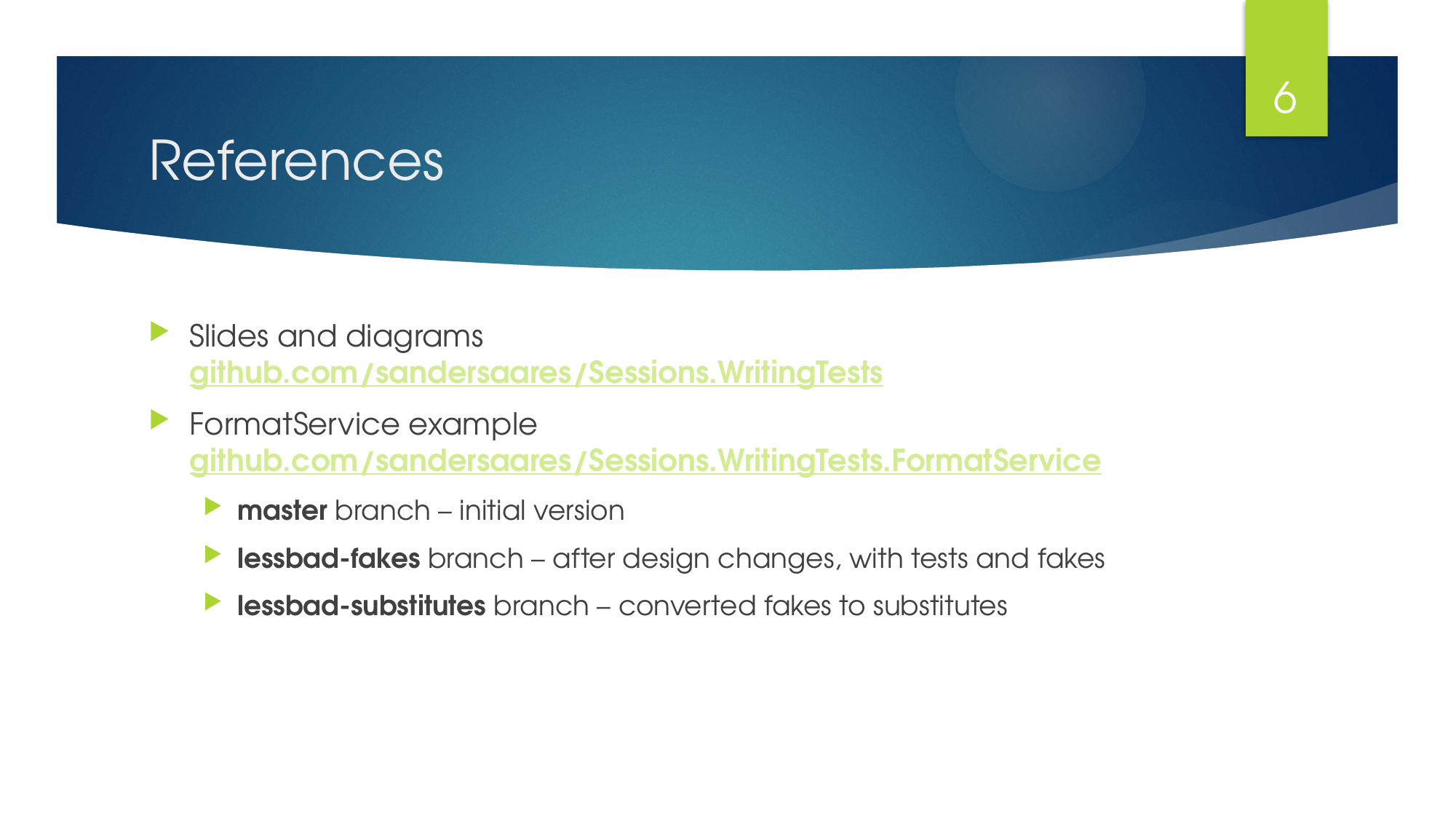

6
# References
Slides and diagrams
github.com/sandersaares/Sessions.WritingTests
FormatService example
github.com/sandersaares/Sessions.WritingTests.FormatService
master branch – initial version
lessbad-fakes branch – after design changes, with tests and fakes
lessbad-substitutes branch – converted fakes to substitutes